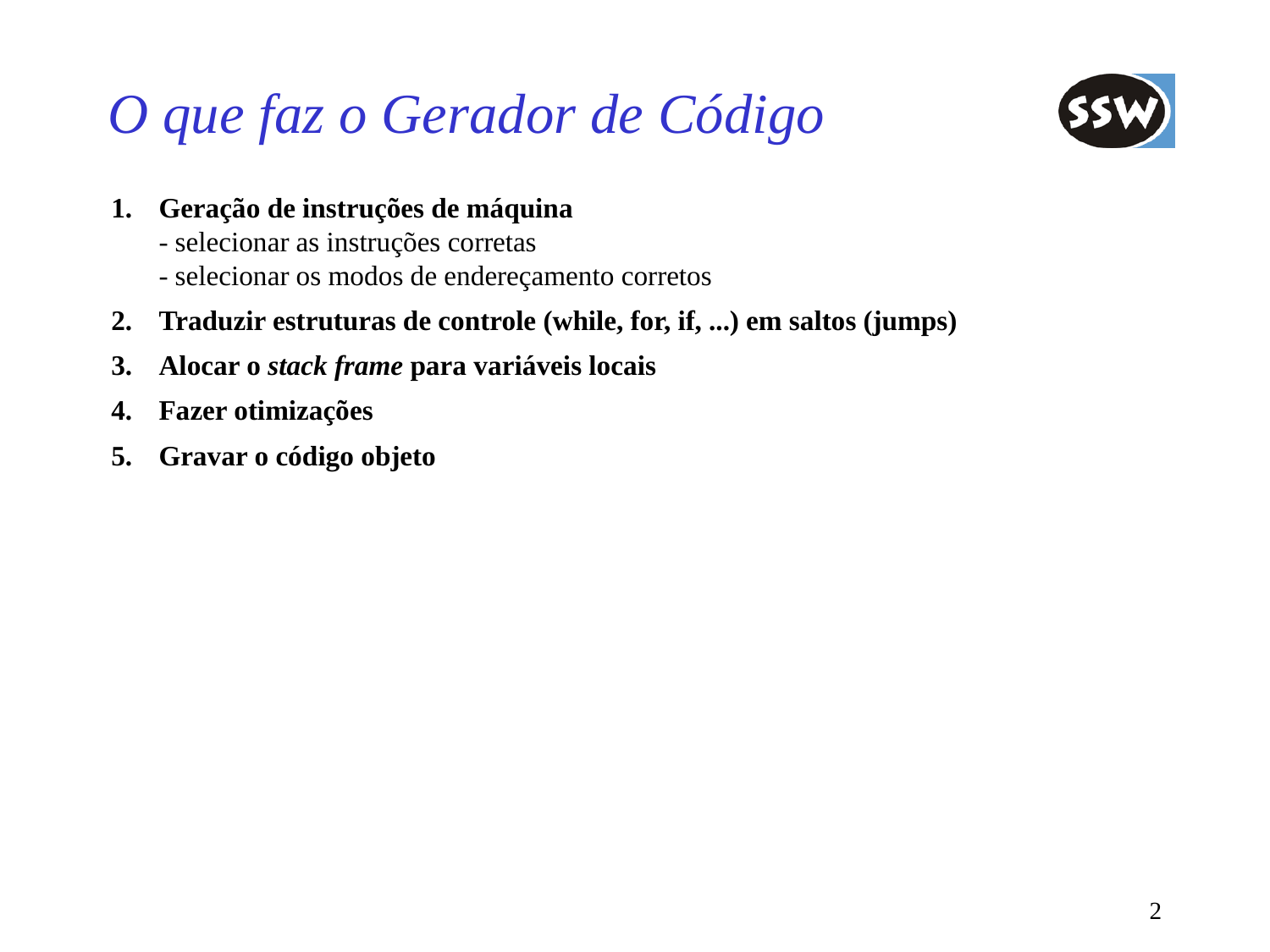

# O que faz o Gerador de Código
Geração de instruções de máquina
- selecionar as instruções corretas
- selecionar os modos de endereçamento corretos
Traduzir estruturas de controle (while, for, if, ...) em saltos (jumps)
Alocar o stack frame para variáveis locais
Fazer otimizações
Gravar o código objeto
2